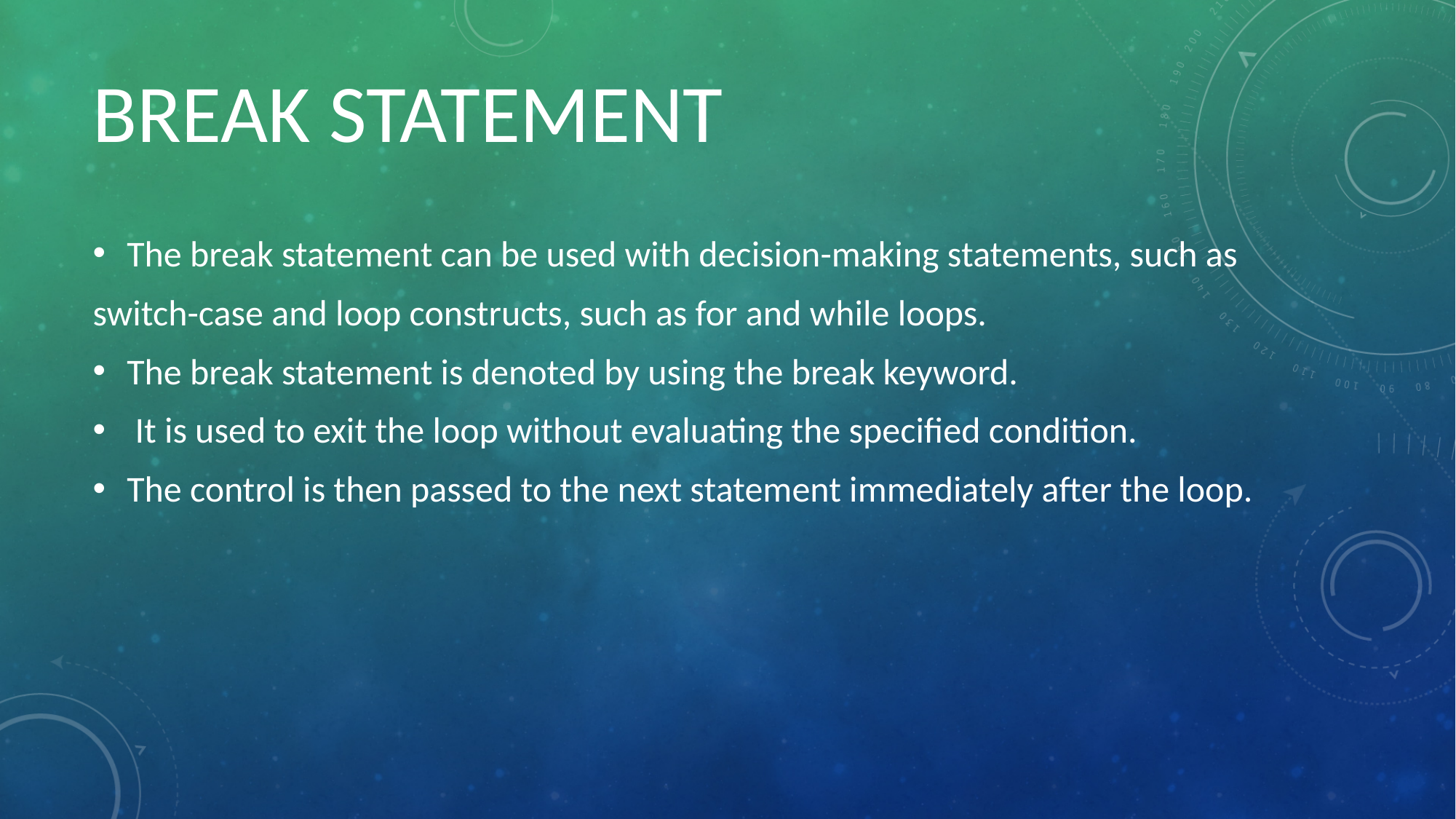

# Break statement
The break statement can be used with decision-making statements, such as
switch-case and loop constructs, such as for and while loops.
The break statement is denoted by using the break keyword.
 It is used to exit the loop without evaluating the specified condition.
The control is then passed to the next statement immediately after the loop.